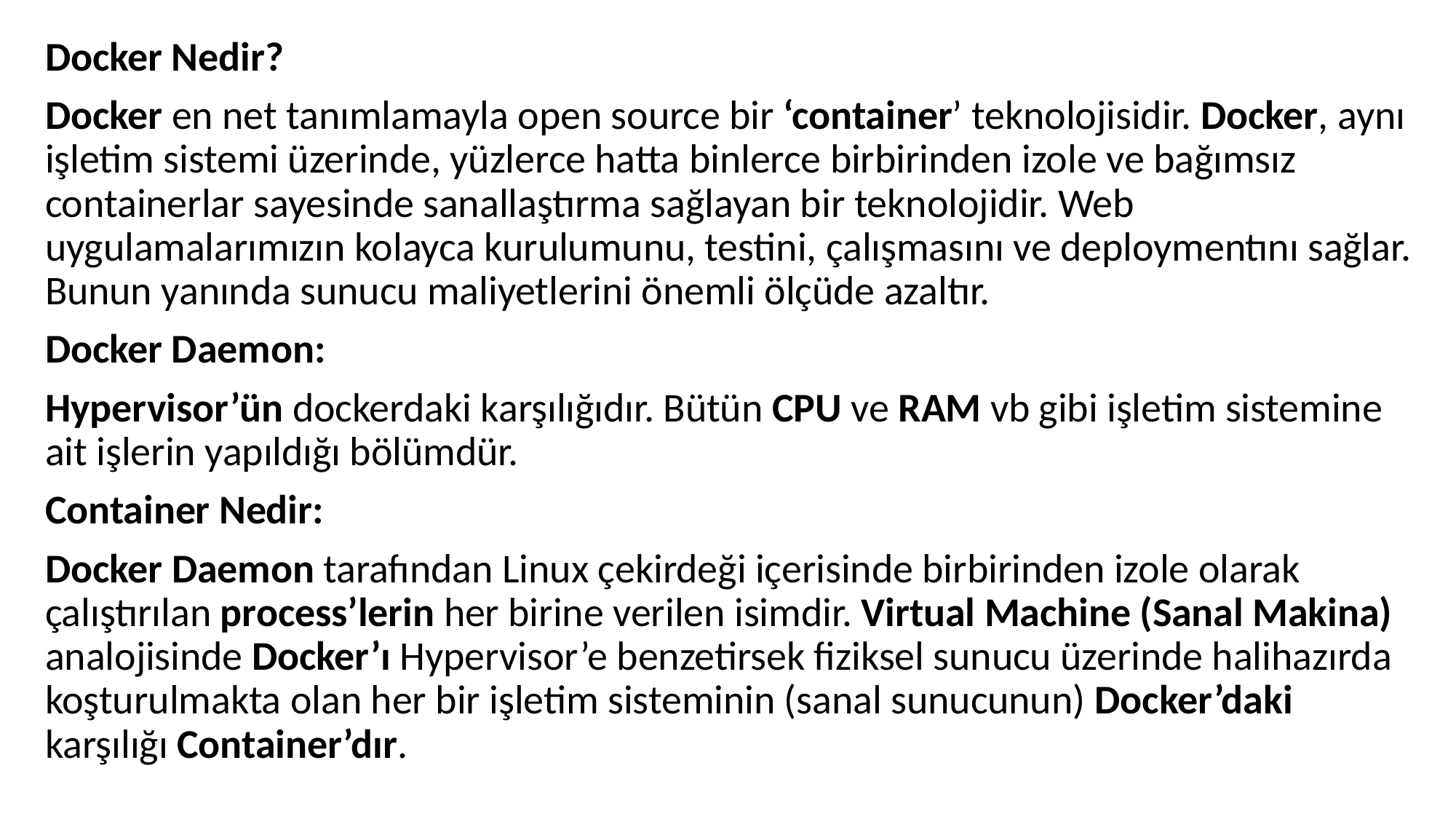

Docker Nedir?
Docker en net tanımlamayla open source bir ‘container’ teknolojisidir. Docker, aynı işletim sistemi üzerinde, yüzlerce hatta binlerce birbirinden izole ve bağımsız containerlar sayesinde sanallaştırma sağlayan bir teknolojidir. Web uygulamalarımızın kolayca kurulumunu, testini, çalışmasını ve deploymentını sağlar. Bunun yanında sunucu maliyetlerini önemli ölçüde azaltır.
Docker Daemon:
Hypervisor’ün dockerdaki karşılığıdır. Bütün CPU ve RAM vb gibi işletim sistemine ait işlerin yapıldığı bölümdür.
Container Nedir:
Docker Daemon tarafından Linux çekirdeği içerisinde birbirinden izole olarak çalıştırılan process’lerin her birine verilen isimdir. Virtual Machine (Sanal Makina) analojisinde Docker’ı Hypervisor’e benzetirsek fiziksel sunucu üzerinde halihazırda koşturulmakta olan her bir işletim sisteminin (sanal sunucunun) Docker’daki karşılığı Container’dır.